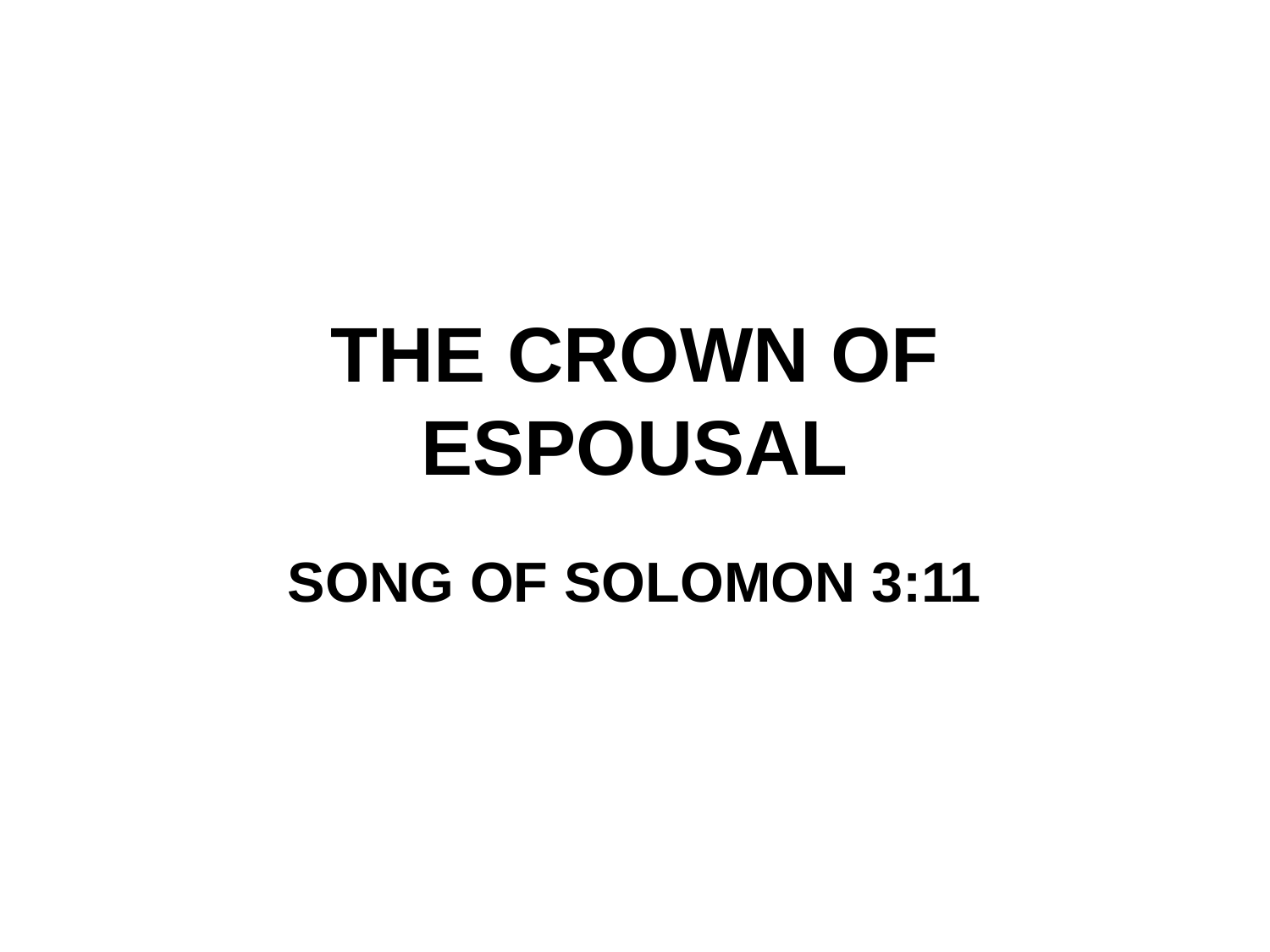

# THE CROWN OF ESPOUSAL
SONG OF SOLOMON 3:11